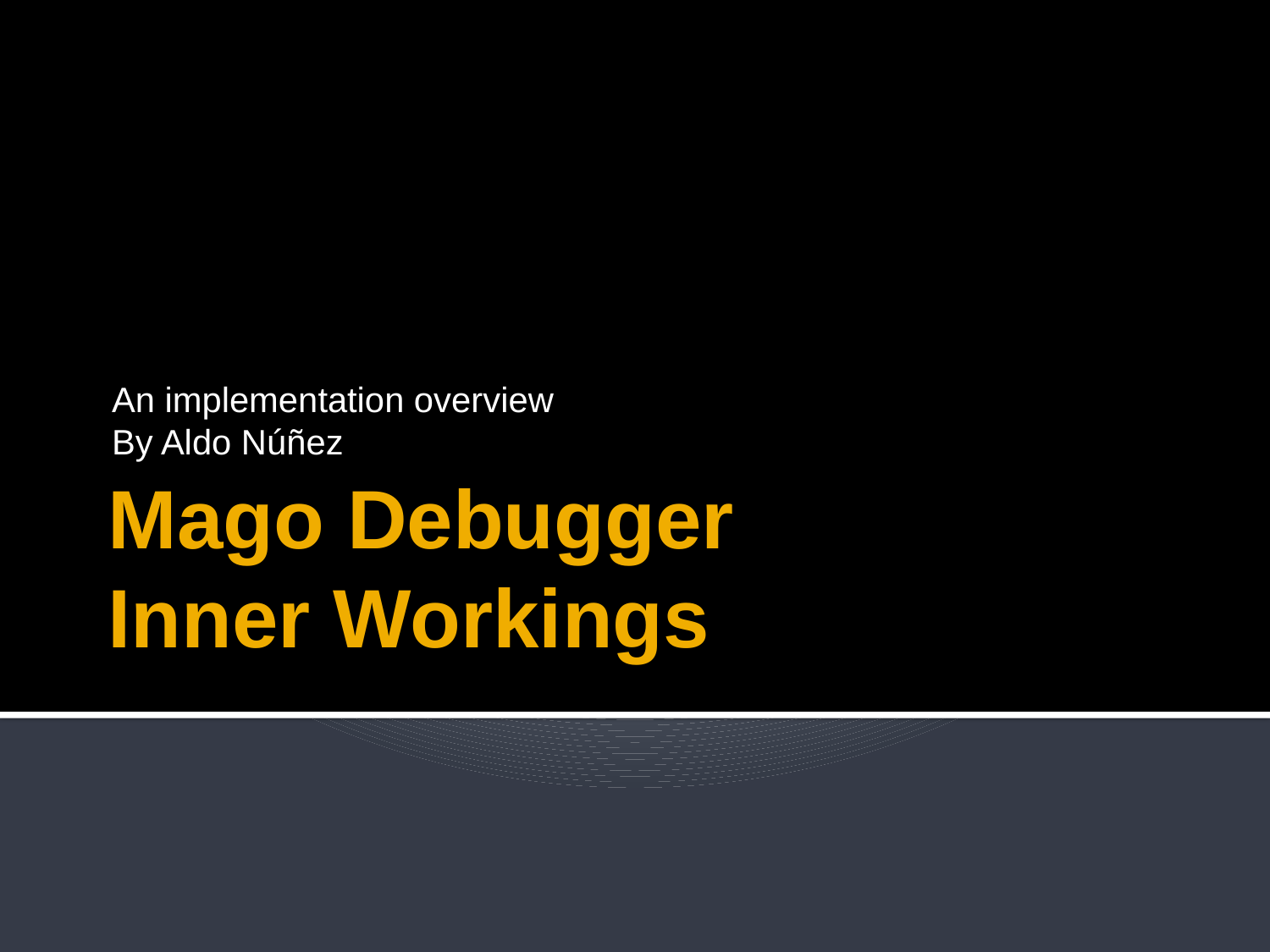

An implementation overview
By Aldo Núñez
# Mago Debugger Inner Workings